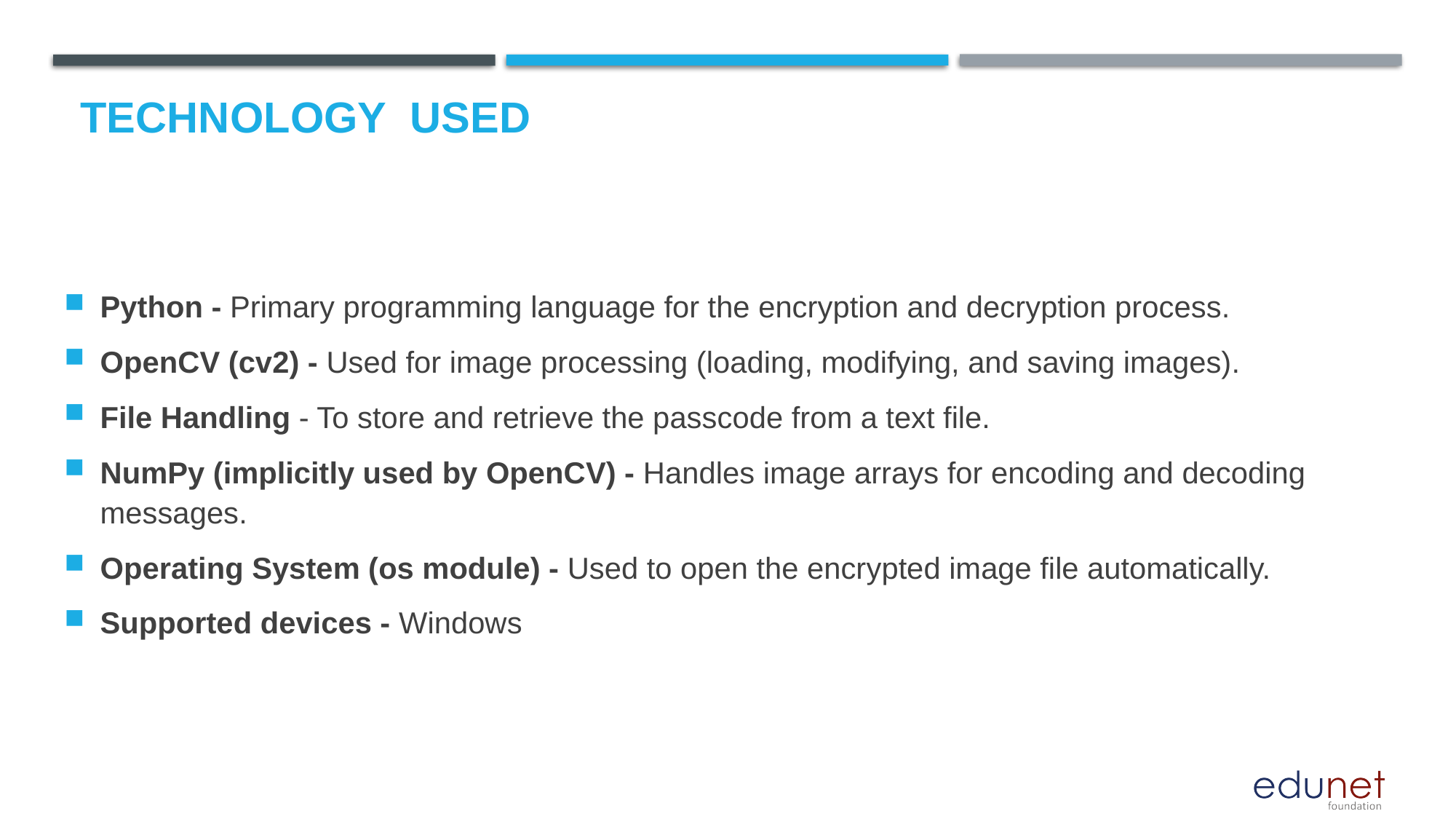

# Technology  used
Python - Primary programming language for the encryption and decryption process.
OpenCV (cv2) - Used for image processing (loading, modifying, and saving images).
File Handling - To store and retrieve the passcode from a text file.
NumPy (implicitly used by OpenCV) - Handles image arrays for encoding and decoding messages.
Operating System (os module) - Used to open the encrypted image file automatically.
Supported devices - Windows